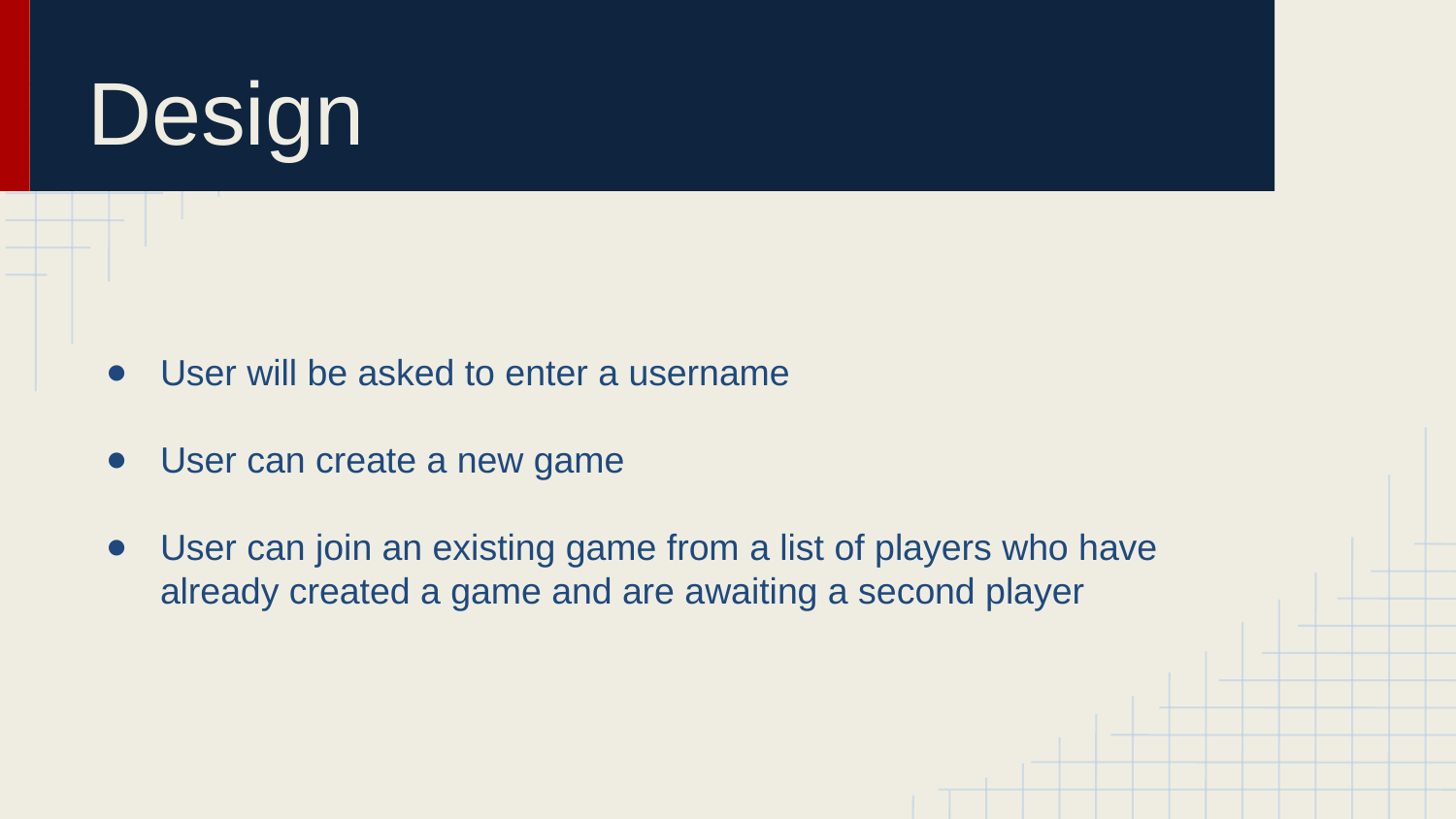

# Design

User will be asked to enter a username

User can create a new game

User can join an existing game from a list of players who have already created a game and are awaiting a second player